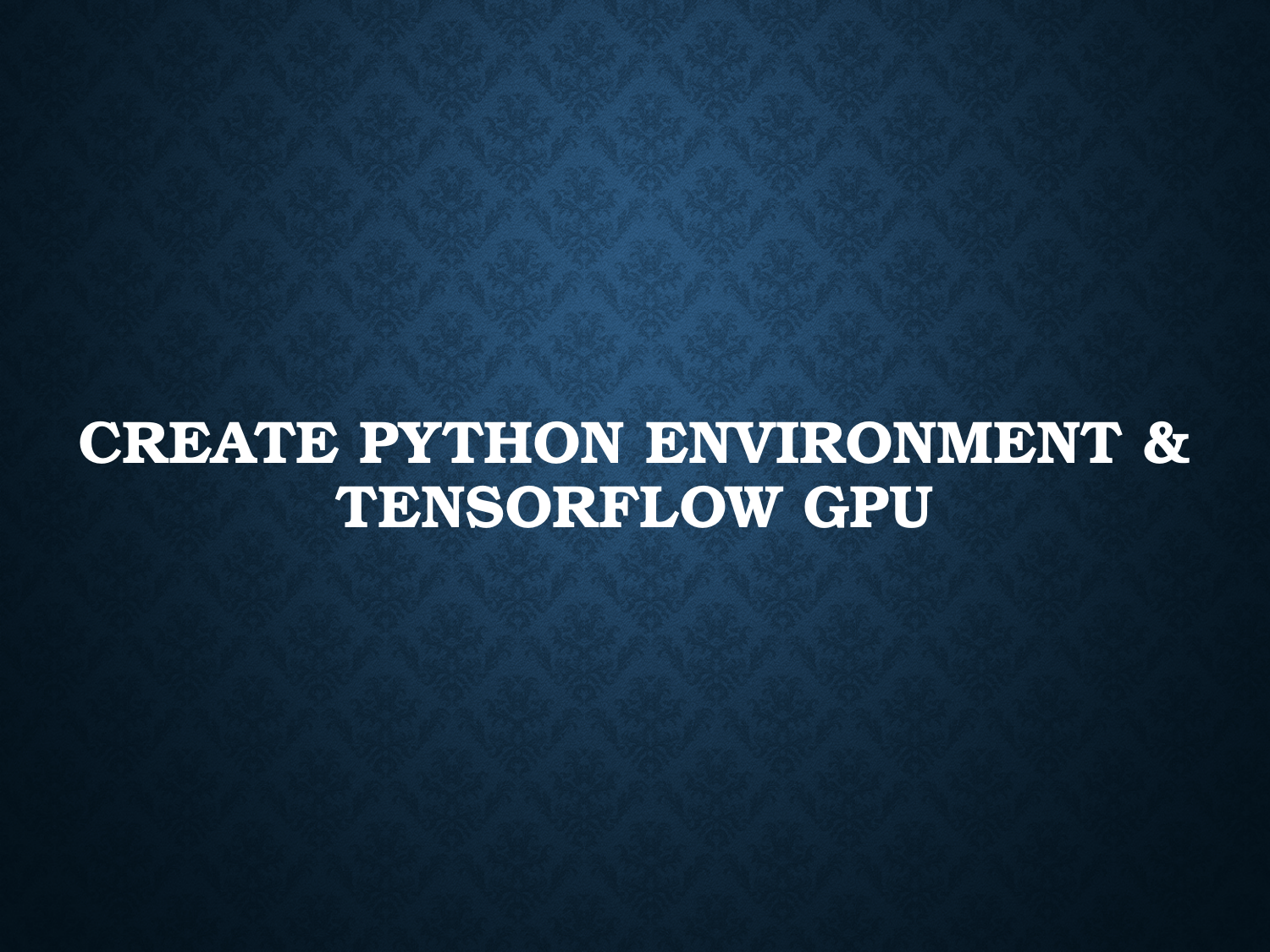

# Create Python Environment & TensorFlow GPU